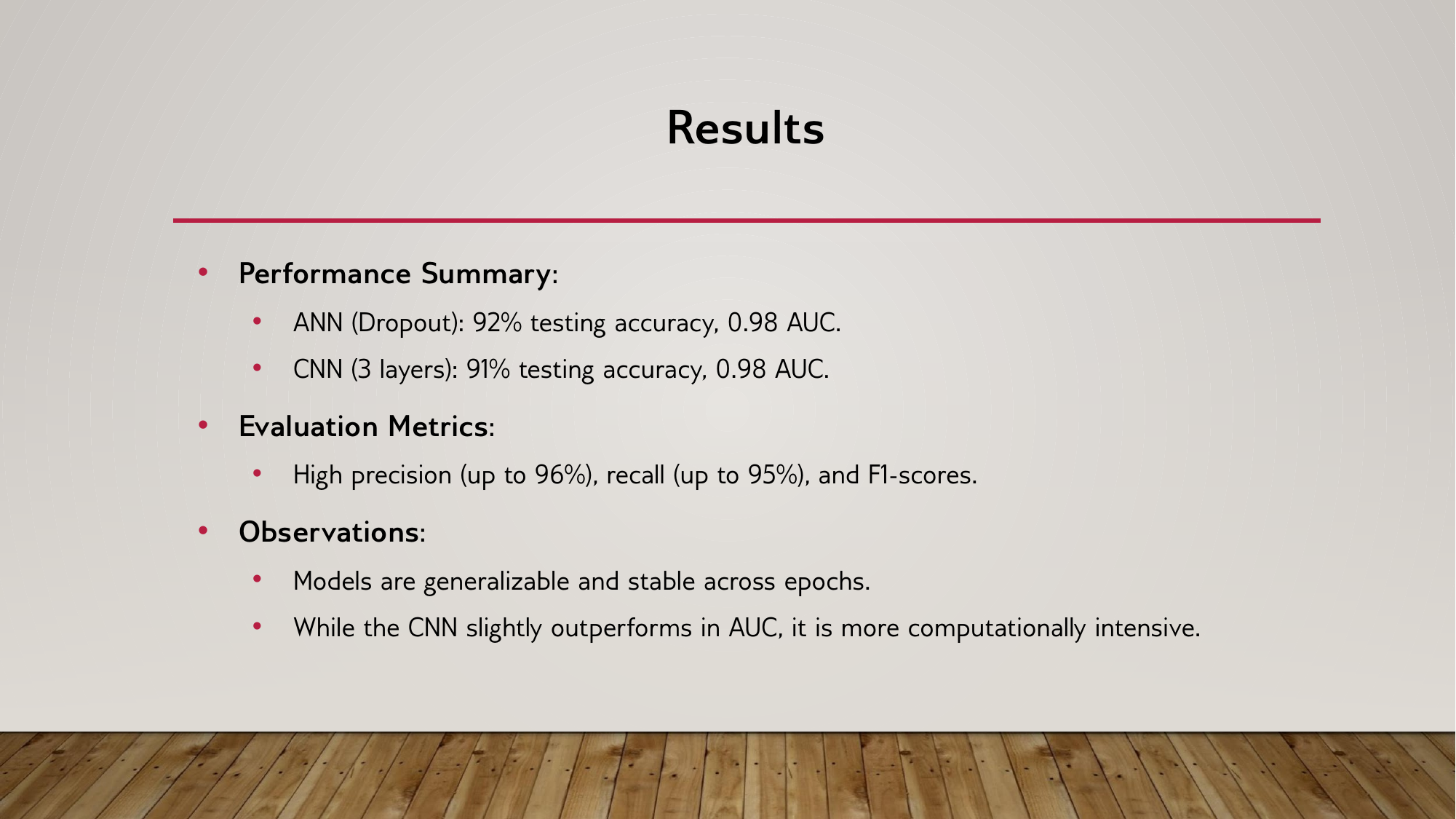

# Results
Performance Summary:
ANN (Dropout): 92% testing accuracy, 0.98 AUC.
CNN (3 layers): 91% testing accuracy, 0.98 AUC.
Evaluation Metrics:
High precision (up to 96%), recall (up to 95%), and F1-scores.
Observations:
Models are generalizable and stable across epochs.
While the CNN slightly outperforms in AUC, it is more computationally intensive.